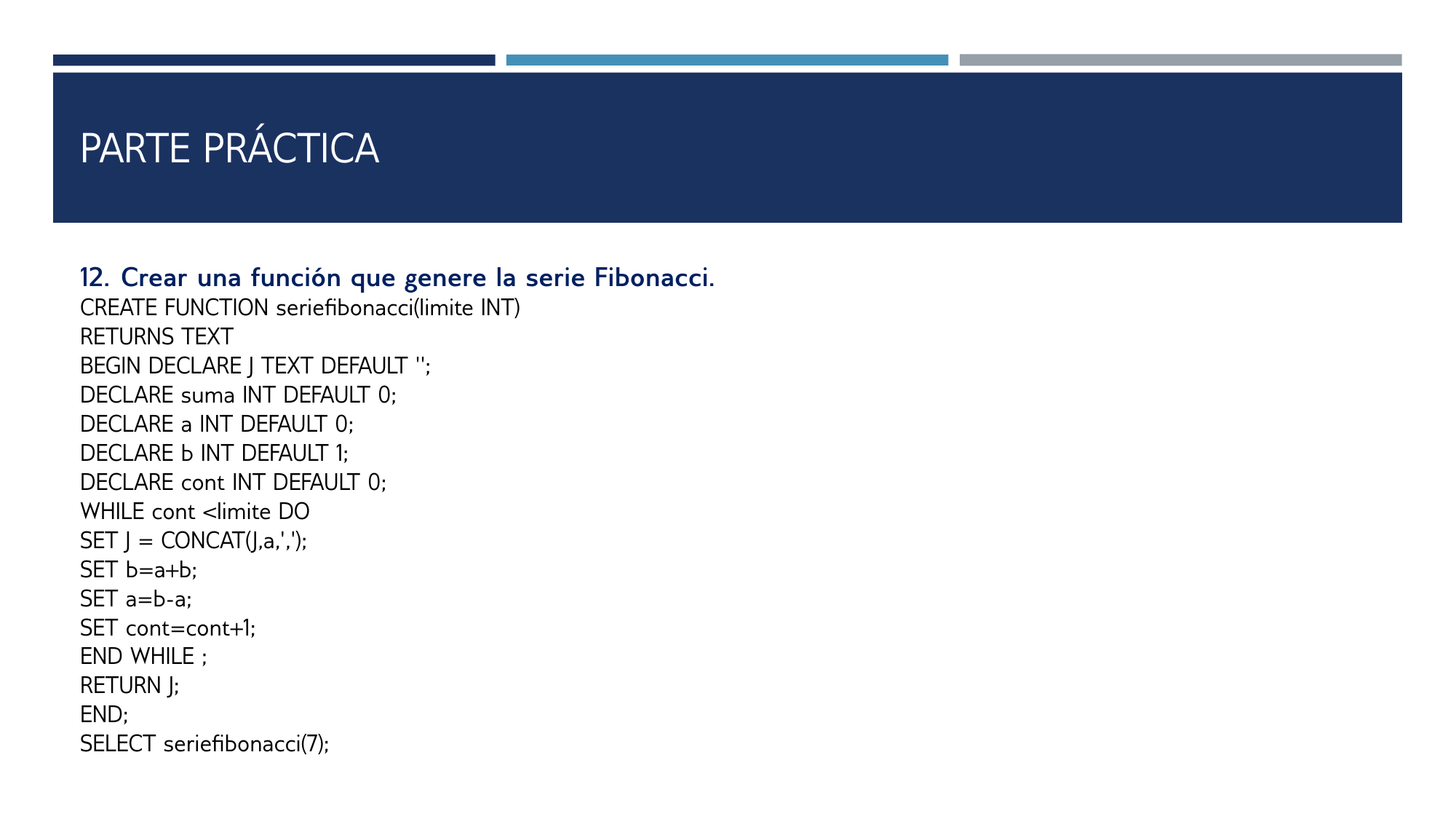

# PARTE PRÁCTICA
Crear una función que genere la serie Fibonacci.
CREATE FUNCTION seriefibonacci(limite INT)
RETURNS TEXT
BEGIN DECLARE J TEXT DEFAULT '';
DECLARE suma INT DEFAULT 0;
DECLARE a INT DEFAULT 0;
DECLARE b INT DEFAULT 1;
DECLARE cont INT DEFAULT 0;
WHILE cont <limite DO
SET J = CONCAT(J,a,',');
SET b=a+b;
SET a=b-a;
SET cont=cont+1;
END WHILE ;
RETURN J;
END;
SELECT seriefibonacci(7);